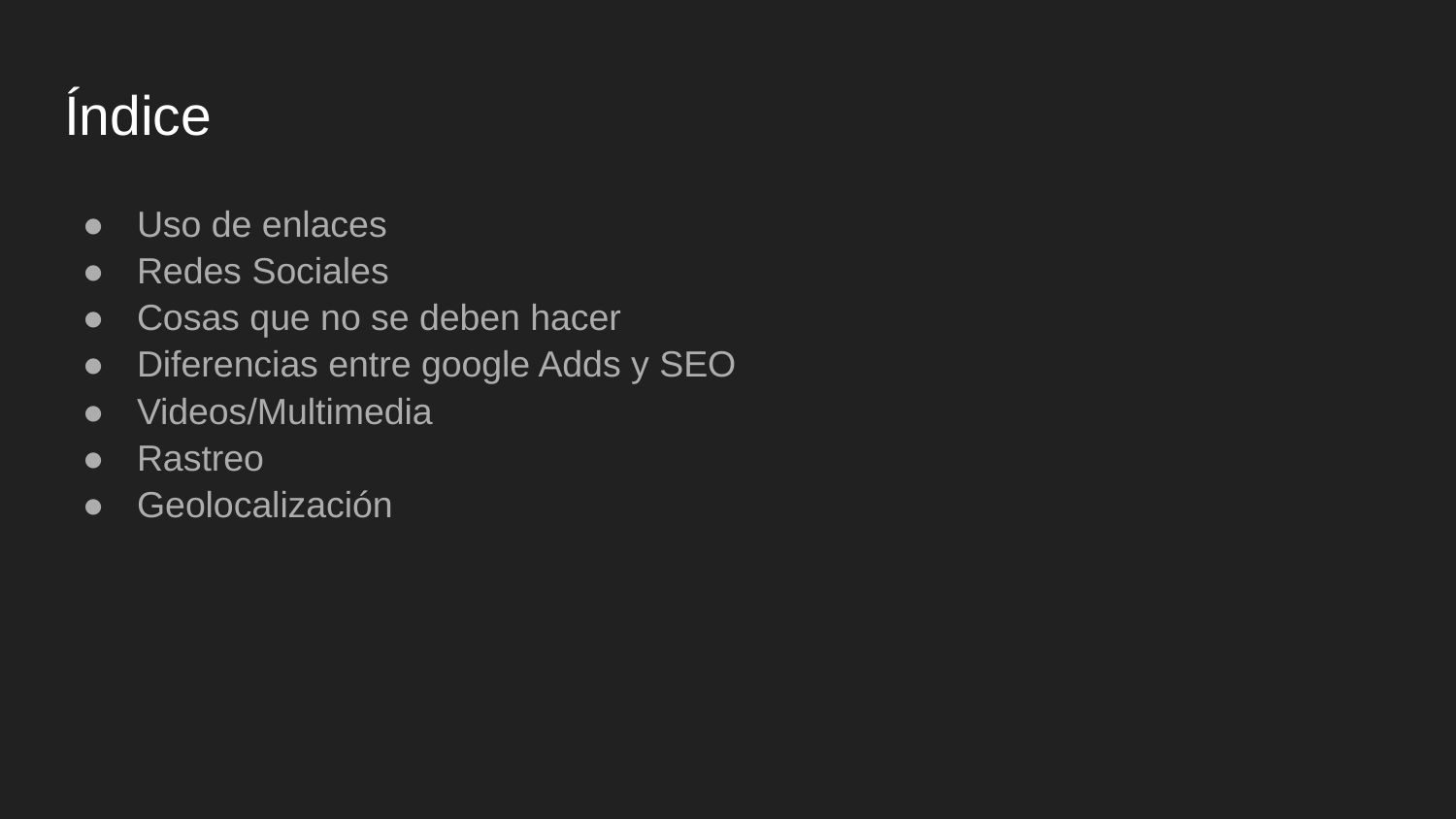

# Índice
Uso de enlaces
Redes Sociales
Cosas que no se deben hacer
Diferencias entre google Adds y SEO
Videos/Multimedia
Rastreo
Geolocalización